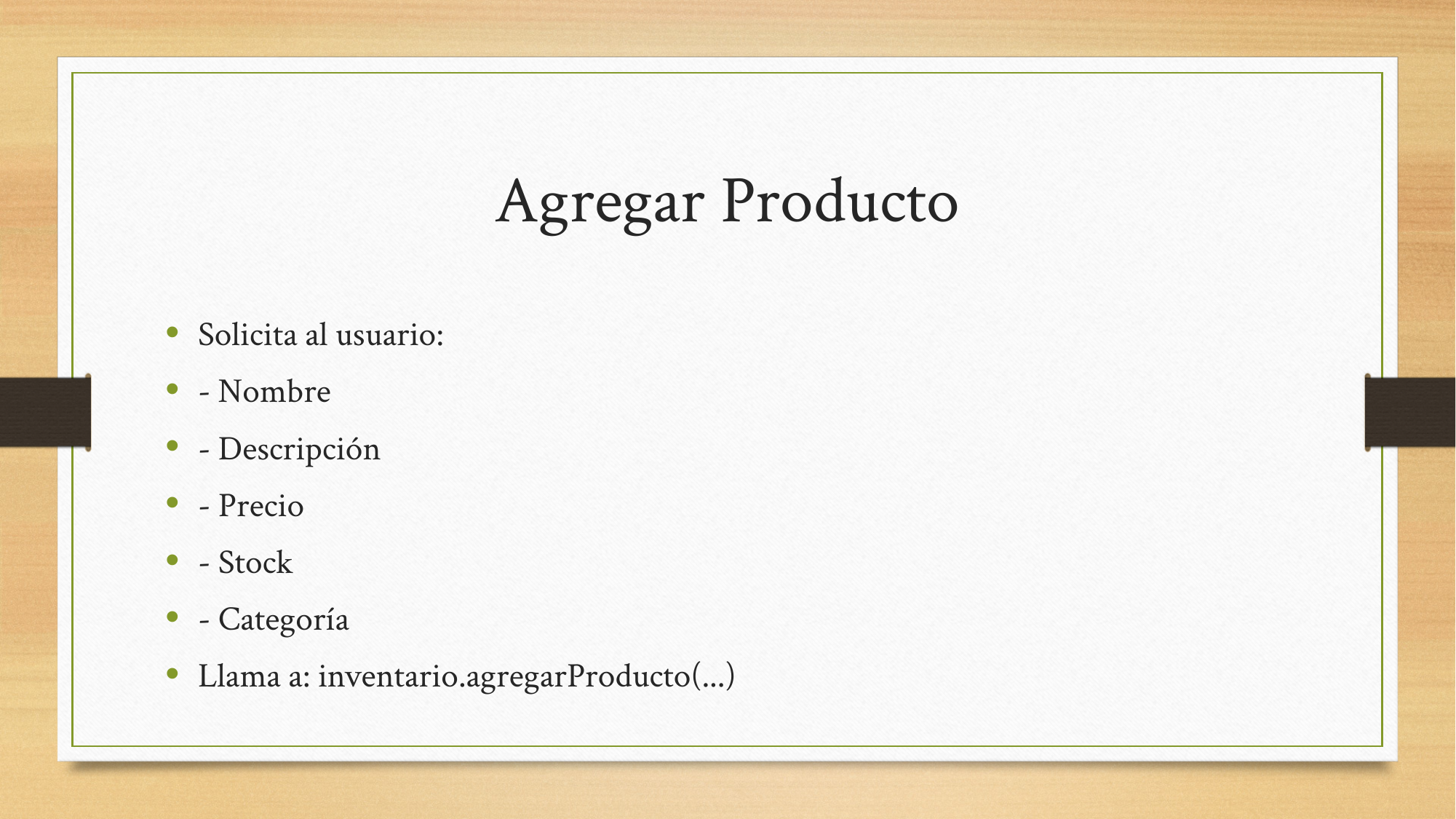

# Agregar Producto
Solicita al usuario:
- Nombre
- Descripción
- Precio
- Stock
- Categoría
Llama a: inventario.agregarProducto(...)